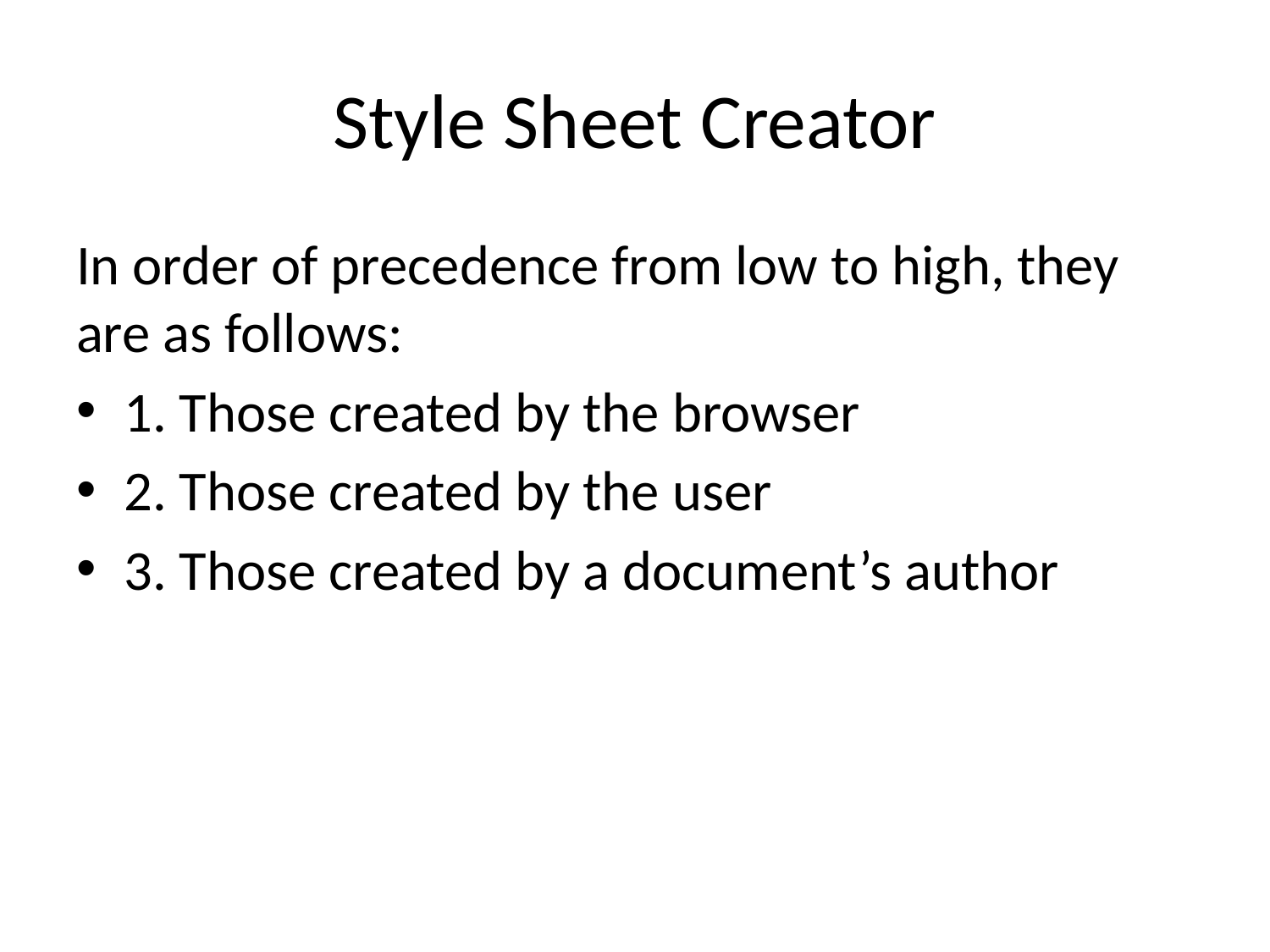

# Style Sheet Creator
In order of precedence from low to high, they are as follows:
1. Those created by the browser
2. Those created by the user
3. Those created by a document’s author